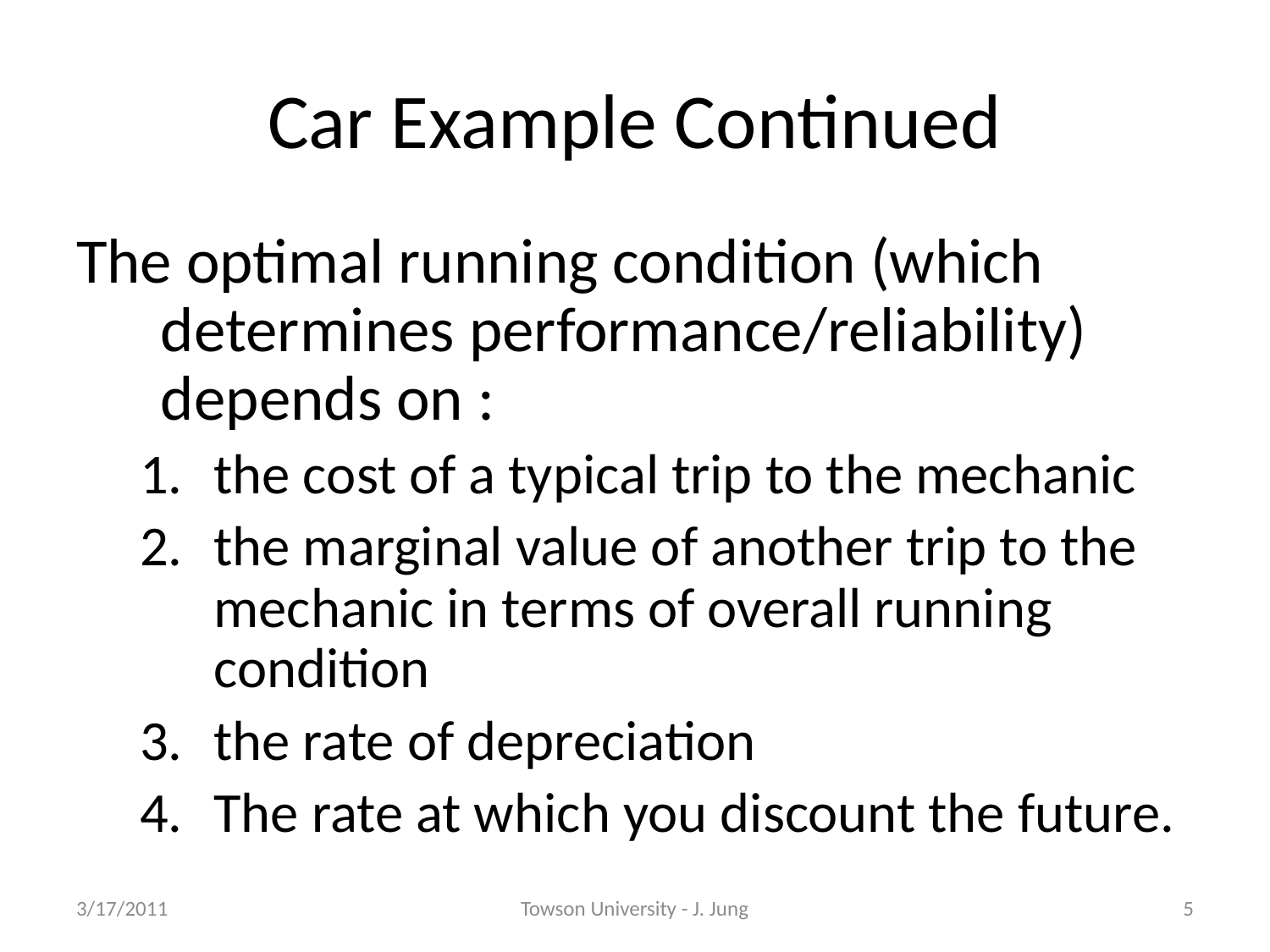

# Car Example Continued
The optimal running condition (which determines performance/reliability) depends on :
the cost of a typical trip to the mechanic
the marginal value of another trip to the mechanic in terms of overall running condition
the rate of depreciation
The rate at which you discount the future.
3/17/2011
Towson University - J. Jung
5